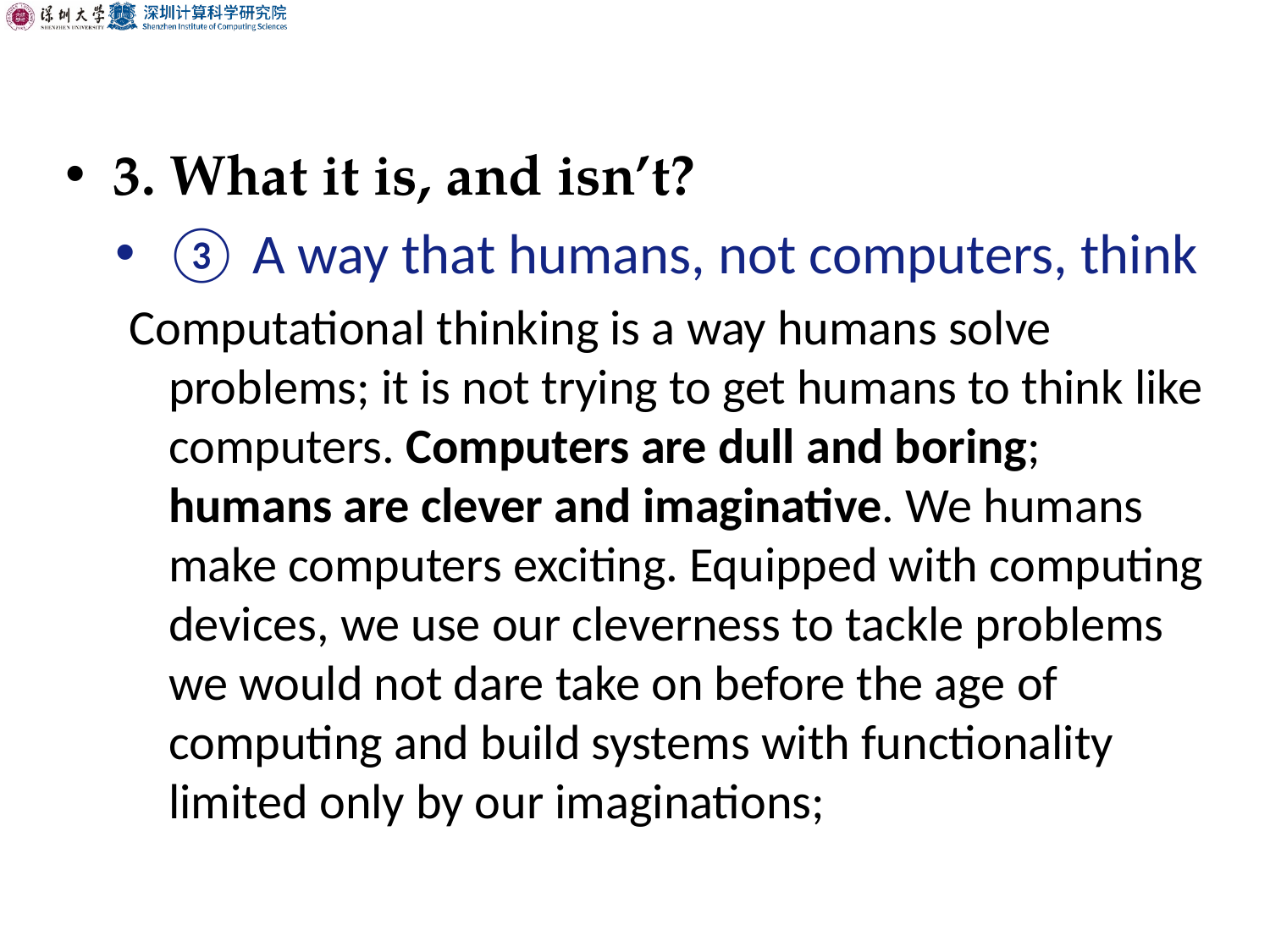

3. What it is, and isn’t?
③ A way that humans, not computers, think
Computational thinking is a way humans solve problems; it is not trying to get humans to think like computers. Computers are dull and boring; humans are clever and imaginative. We humans make computers exciting. Equipped with computing devices, we use our cleverness to tackle problems we would not dare take on before the age of computing and build systems with functionality limited only by our imaginations;